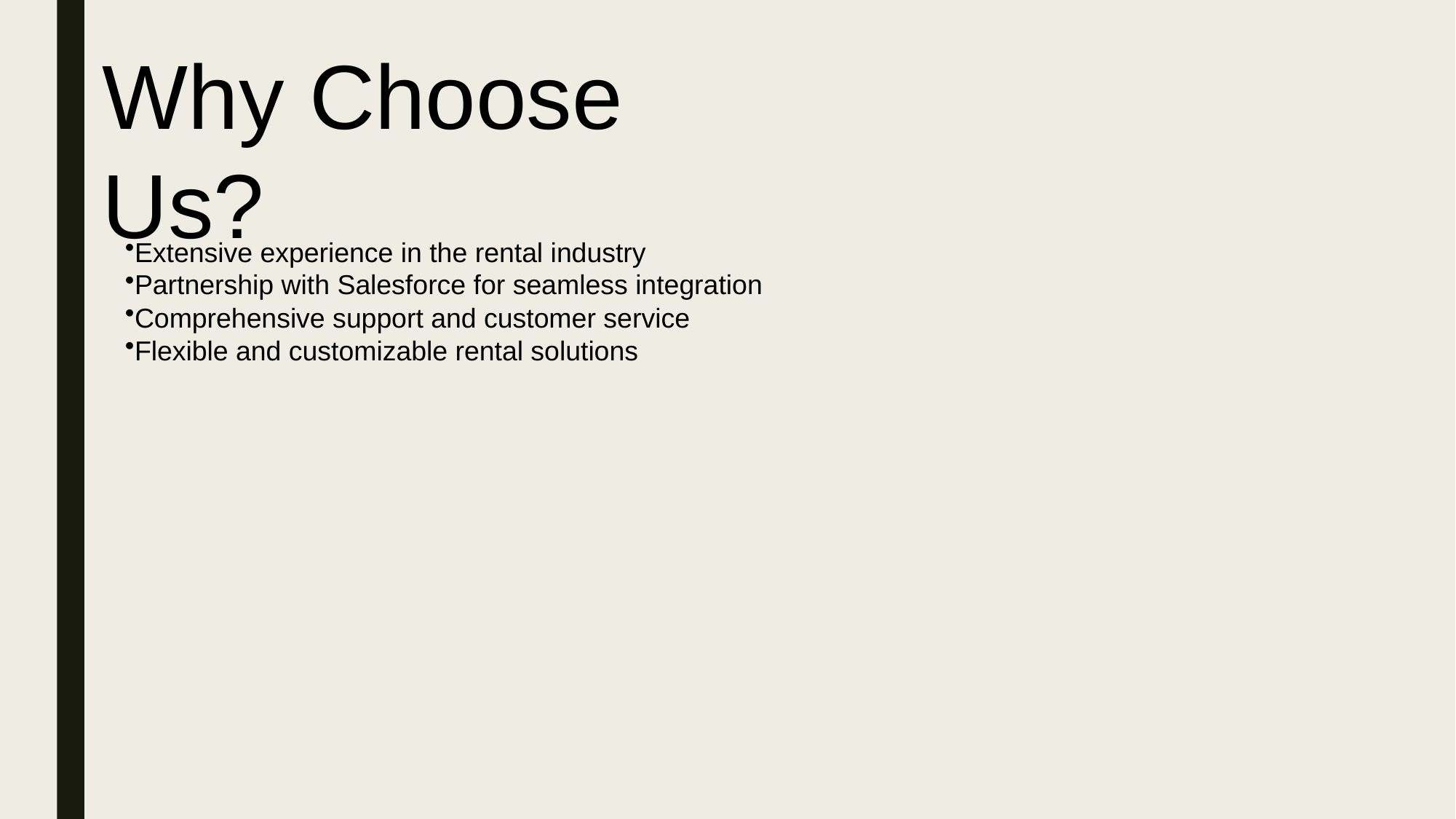

Why Choose Us?

Extensive experience in the rental industry
Partnership with Salesforce for seamless integration
Comprehensive support and customer service
Flexible and customizable rental solutions